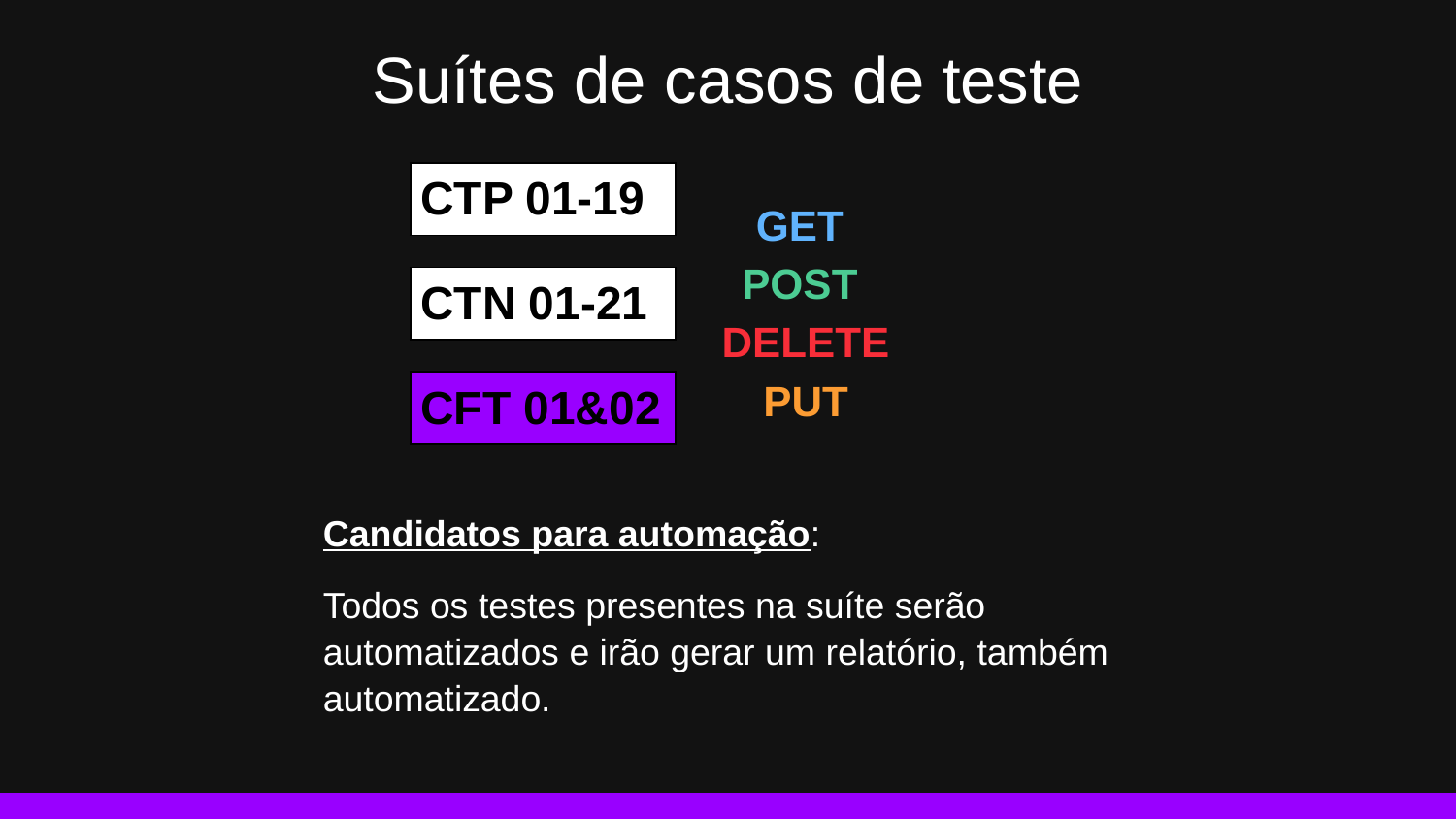

# Suítes de casos de teste

| CTP 01-19 |
| --- |
GET
POST
DELETE
PUT
| CTN 01-21 |
| --- |
| CFT 01&02 |
| --- |
Candidatos para automação:
Todos os testes presentes na suíte serão automatizados e irão gerar um relatório, também automatizado.